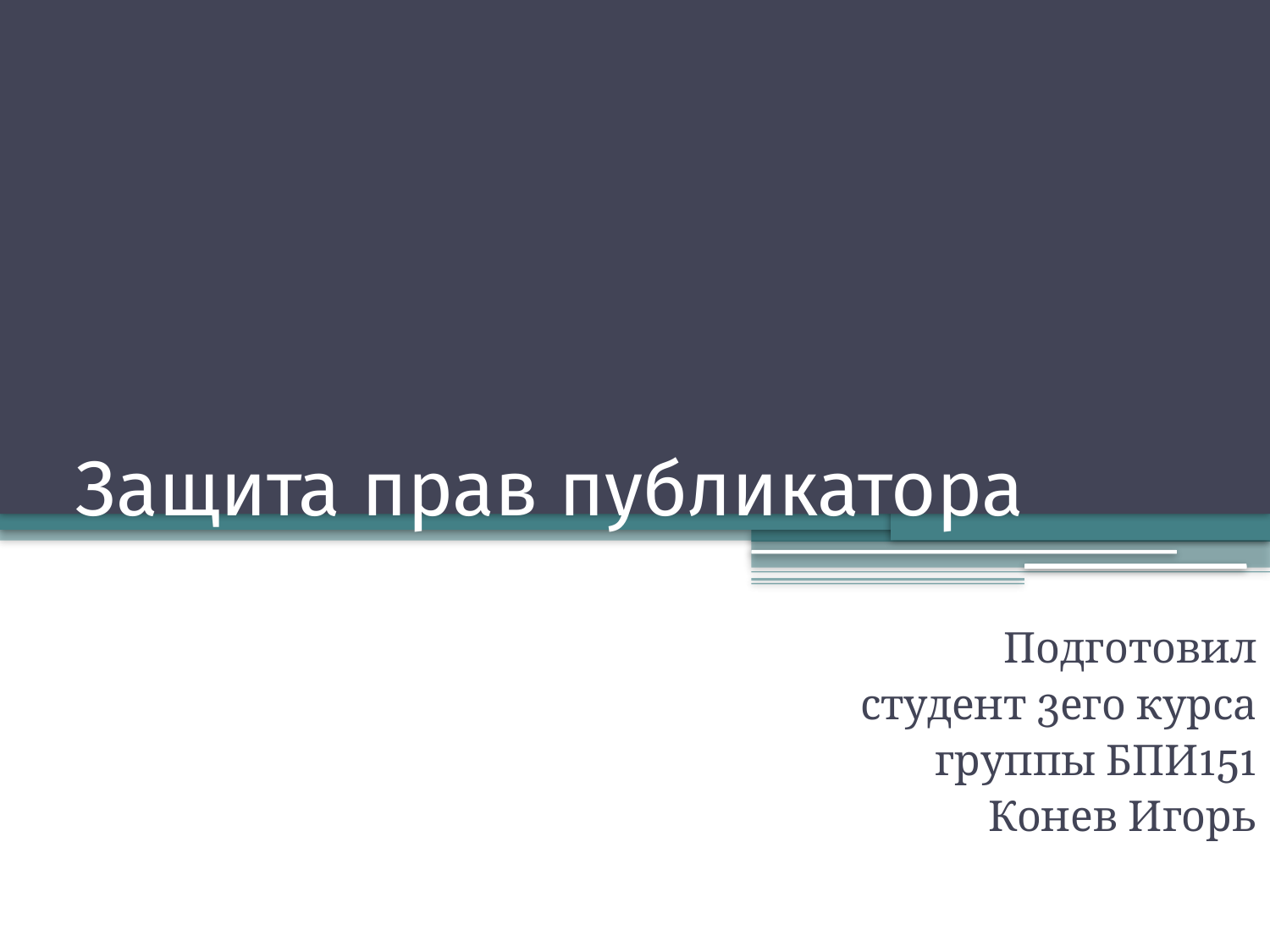

# Защита прав публикатора
Подготовил
студент 3его курса
группы БПИ151
Конев Игорь